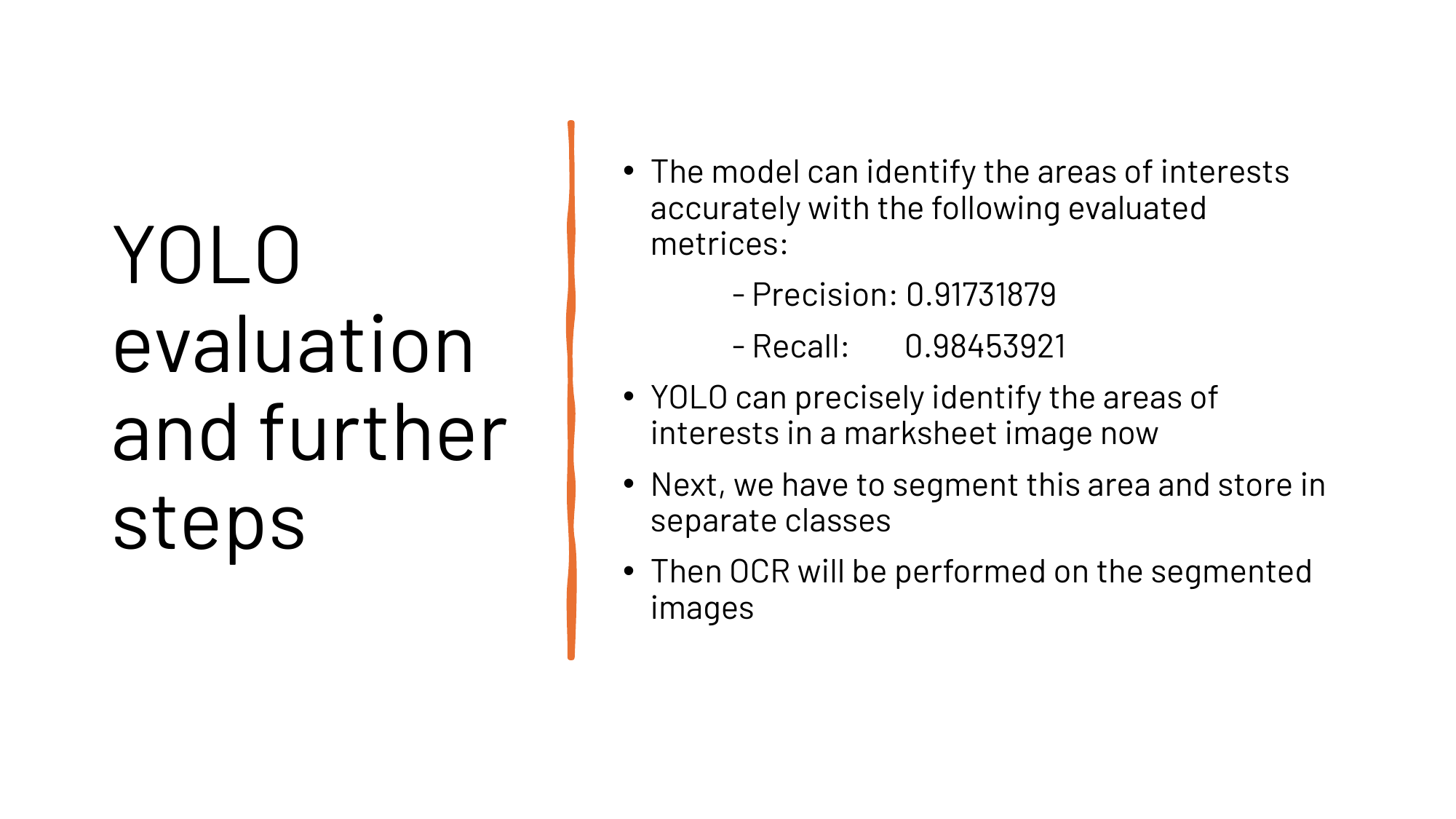

# YOLO evaluation and further steps
The model can identify the areas of interests accurately with the following evaluated metrices:
	- Precision: 0.91731879
	- Recall:        0.98453921
YOLO can precisely identify the areas of interests in a marksheet image now
Next, we have to segment this area and store in separate classes
Then OCR will be performed on the segmented images